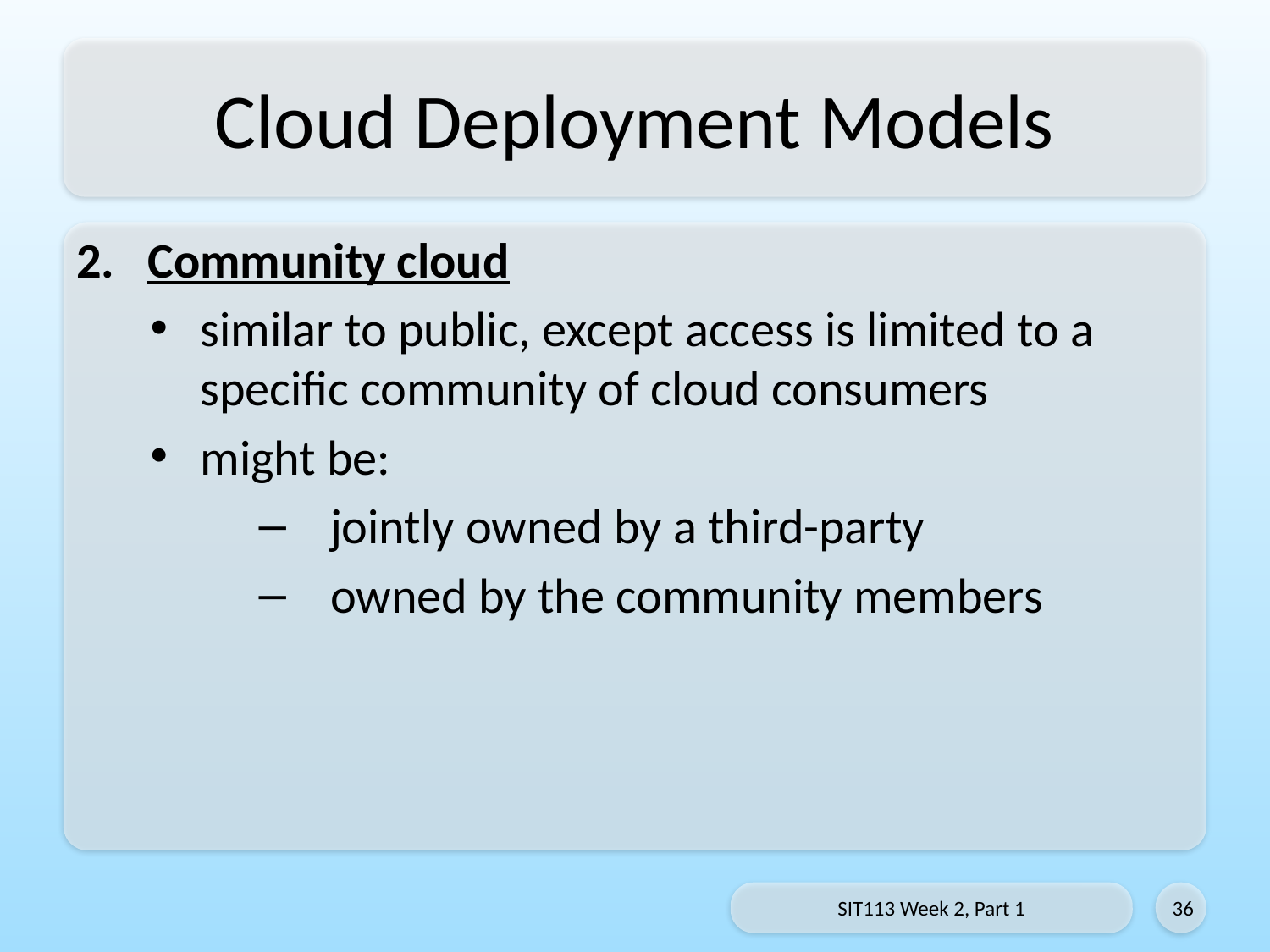

# Cloud Deployment Models
Community cloud
similar to public, except access is limited to a specific community of cloud consumers
might be:
jointly owned by a third-party
owned by the community members
SIT113 Week 2, Part 1
36